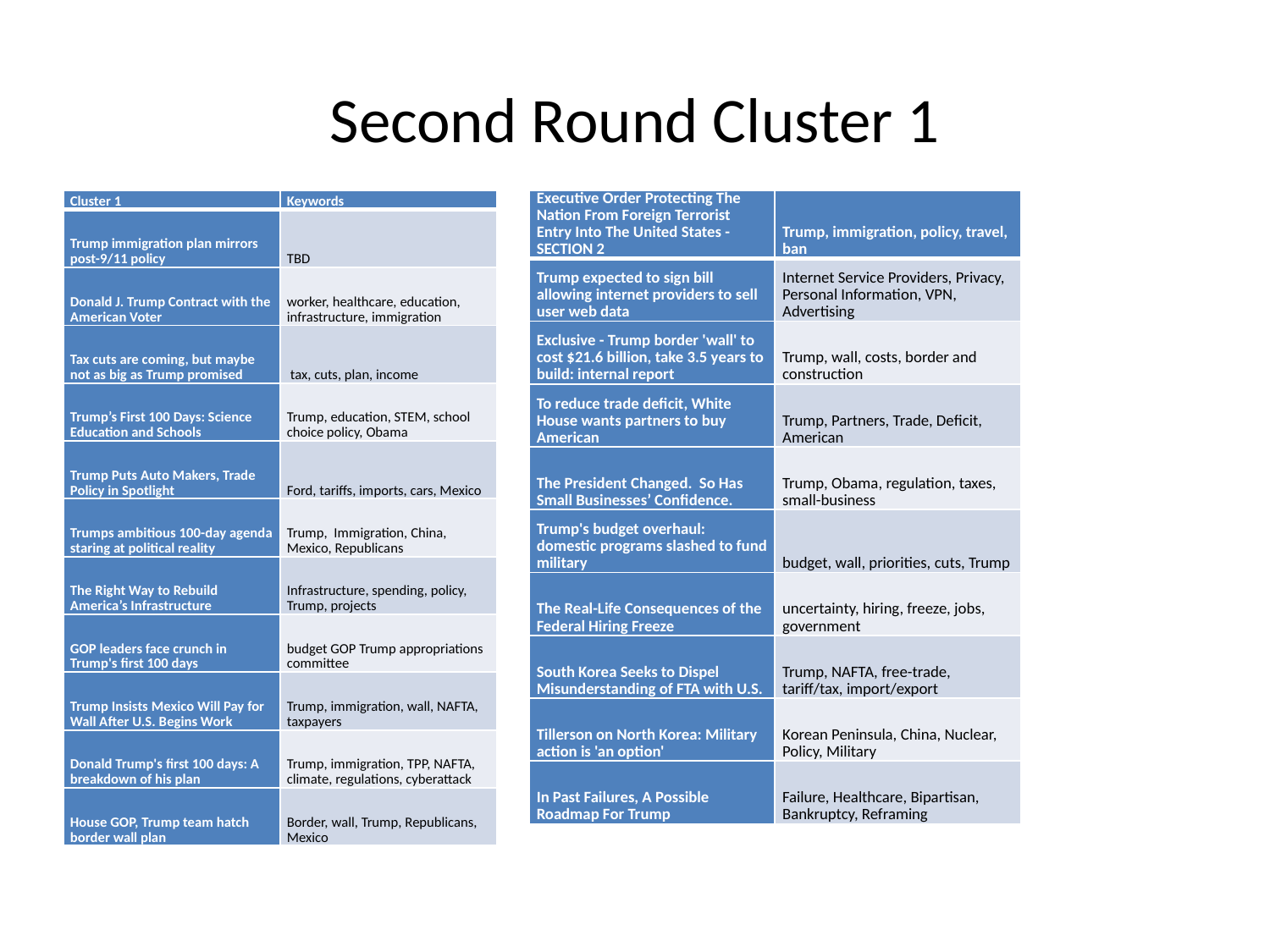

# Second Round Cluster 1
| Cluster 1 | Keywords |
| --- | --- |
| Trump immigration plan mirrors post-9/11 policy | TBD |
| Donald J. Trump Contract with the American Voter | worker, healthcare, education, infrastructure, immigration |
| Tax cuts are coming, but maybe not as big as Trump promised | tax, cuts, plan, income |
| Trump’s First 100 Days: Science Education and Schools | Trump, education, STEM, school choice policy, Obama |
| Trump Puts Auto Makers, Trade Policy in Spotlight | Ford, tariffs, imports, cars, Mexico |
| Trumps ambitious 100-day agenda staring at political reality | Trump,  Immigration, China, Mexico, Republicans |
| The Right Way to Rebuild America’s Infrastructure | Infrastructure, spending, policy, Trump, projects |
| GOP leaders face crunch in Trump's first 100 days | budget GOP Trump appropriations committee |
| Trump Insists Mexico Will Pay for Wall After U.S. Begins Work | Trump, immigration, wall, NAFTA, taxpayers |
| Donald Trump's first 100 days: A breakdown of his plan | Trump, immigration, TPP, NAFTA, climate, regulations, cyberattack |
| House GOP, Trump team hatch border wall plan | Border, wall, Trump, Republicans, Mexico |
| Executive Order Protecting The Nation From Foreign Terrorist Entry Into The United States - SECTION 2 | Trump, immigration, policy, travel, ban |
| --- | --- |
| Trump expected to sign bill allowing internet providers to sell user web data | Internet Service Providers, Privacy, Personal Information, VPN, Advertising |
| Exclusive - Trump border 'wall' to cost $21.6 billion, take 3.5 years to build: internal report | Trump, wall, costs, border and construction |
| To reduce trade deficit, White House wants partners to buy American | Trump, Partners, Trade, Deficit, American |
| The President Changed.  So Has Small Businesses’ Confidence. | Trump, Obama, regulation, taxes, small-business |
| Trump's budget overhaul: domestic programs slashed to fund military | budget, wall, priorities, cuts, Trump |
| The Real-Life Consequences of the Federal Hiring Freeze | uncertainty, hiring, freeze, jobs, government |
| South Korea Seeks to Dispel Misunderstanding of FTA with U.S. | Trump, NAFTA, free-trade, tariff/tax, import/export |
| Tillerson on North Korea: Military action is 'an option' | Korean Peninsula, China, Nuclear, Policy, Military |
| In Past Failures, A Possible Roadmap For Trump | Failure, Healthcare, Bipartisan, Bankruptcy, Reframing |